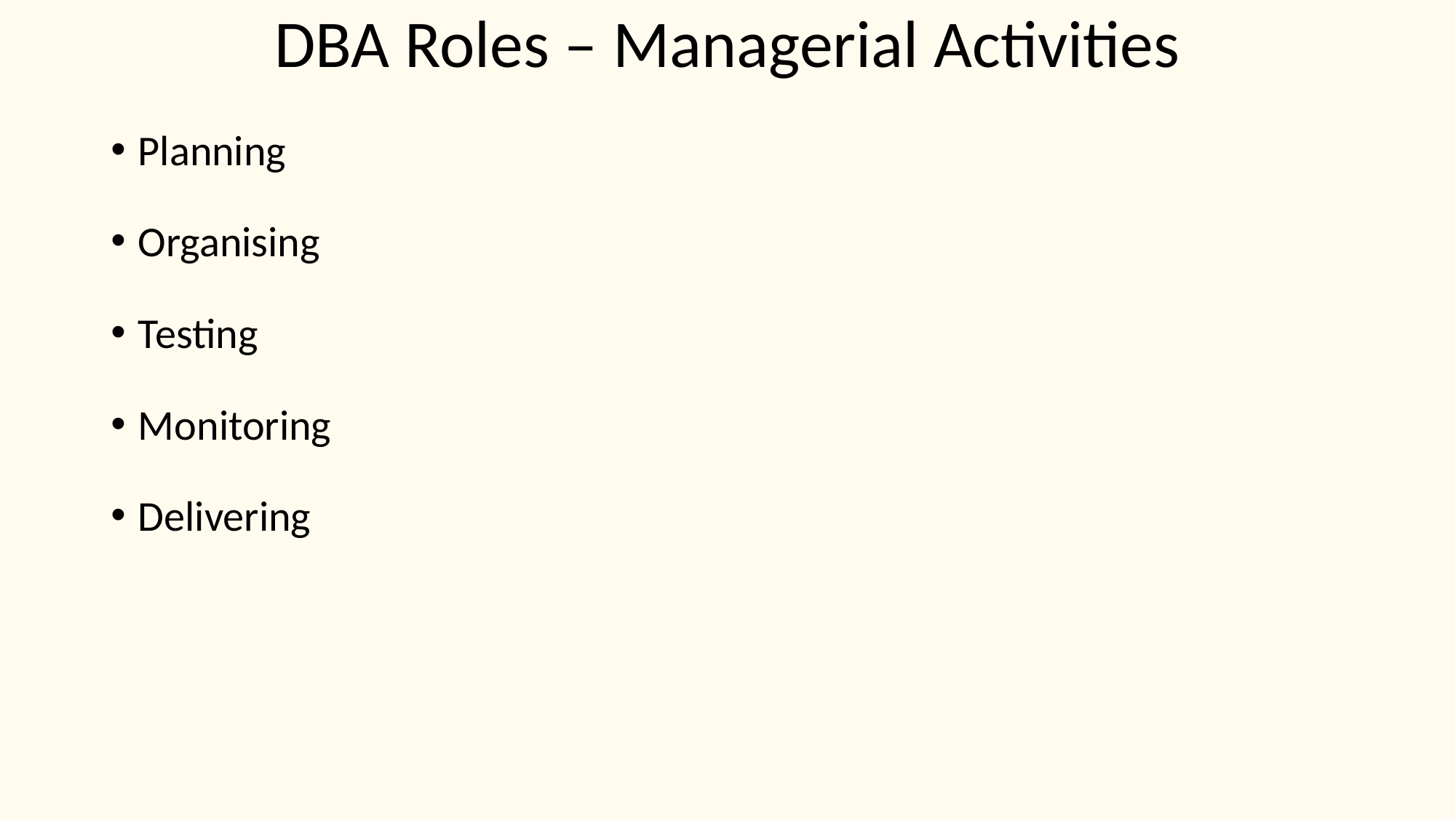

# DBA Roles – Managerial Activities
Planning
Organising
Testing
Monitoring
Delivering